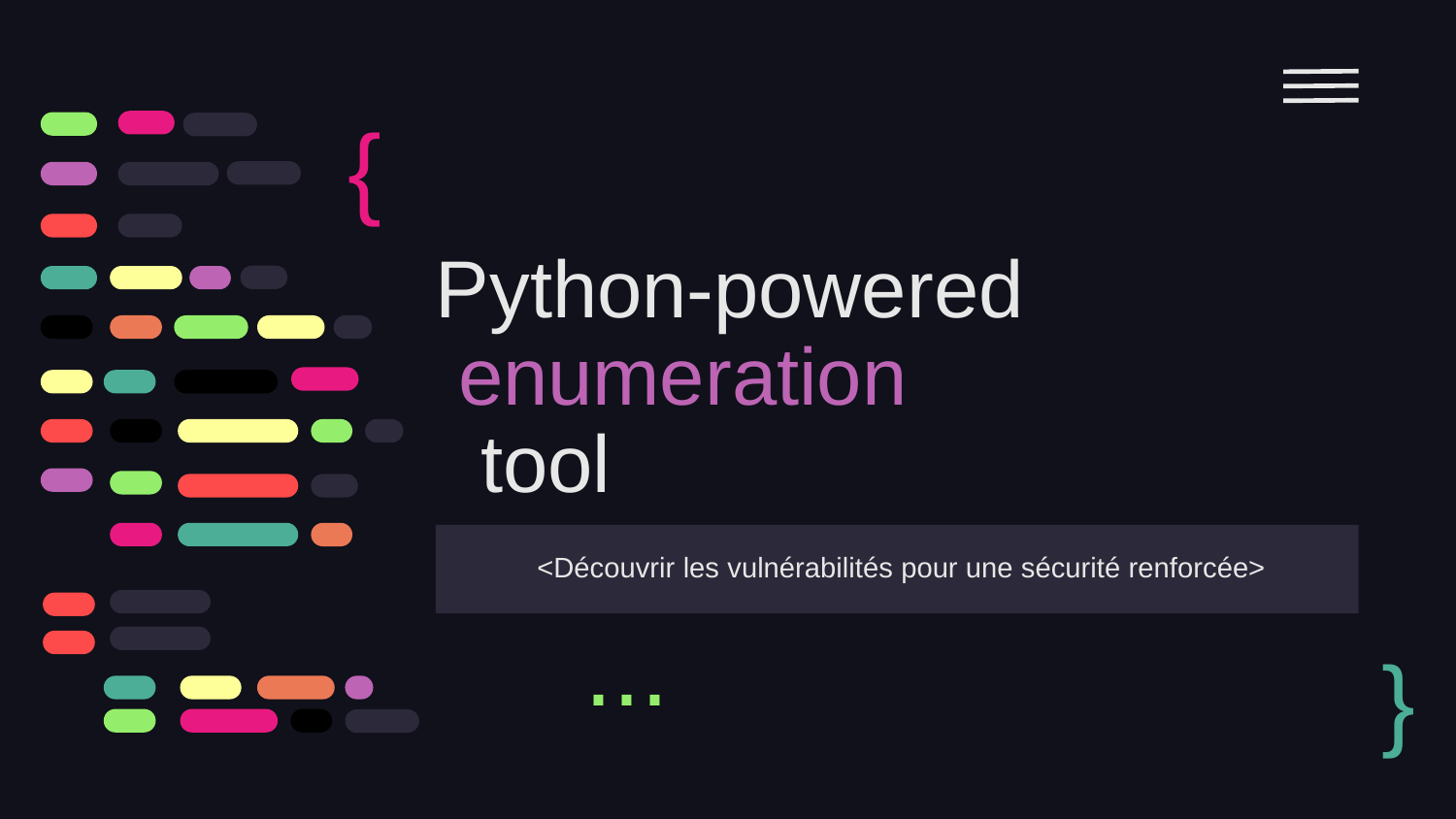

{

# Python-powered
 enumeration
  tool
 <Découvrir les vulnérabilités pour une sécurité renforcée>

}
...